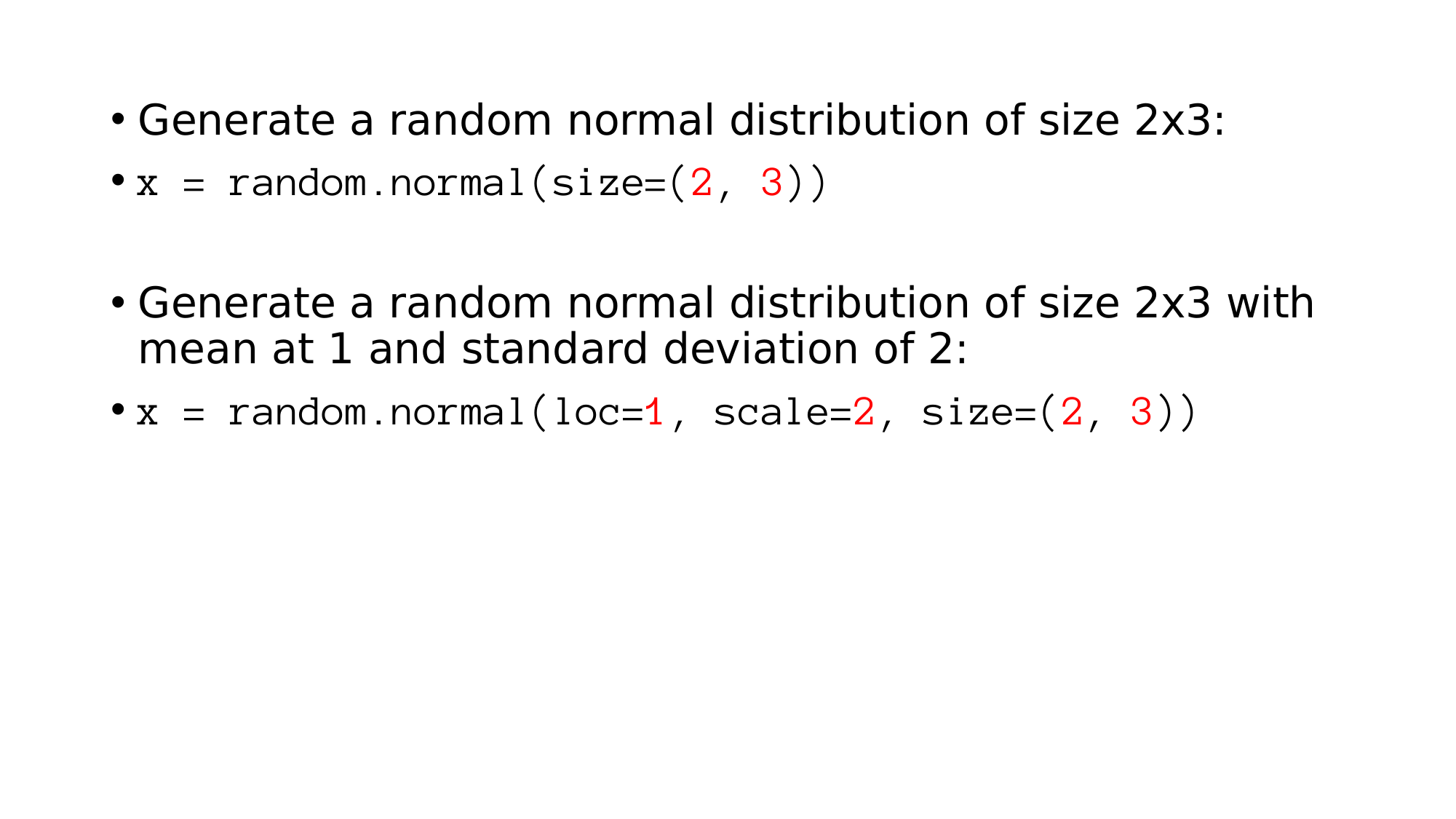

Generate a random normal distribution of size 2x3:
x = random.normal(size=(2, 3))

Generate a random normal distribution of size 2x3 with mean at 1 and standard deviation of 2:
x = random.normal(loc=1, scale=2, size=(2, 3))